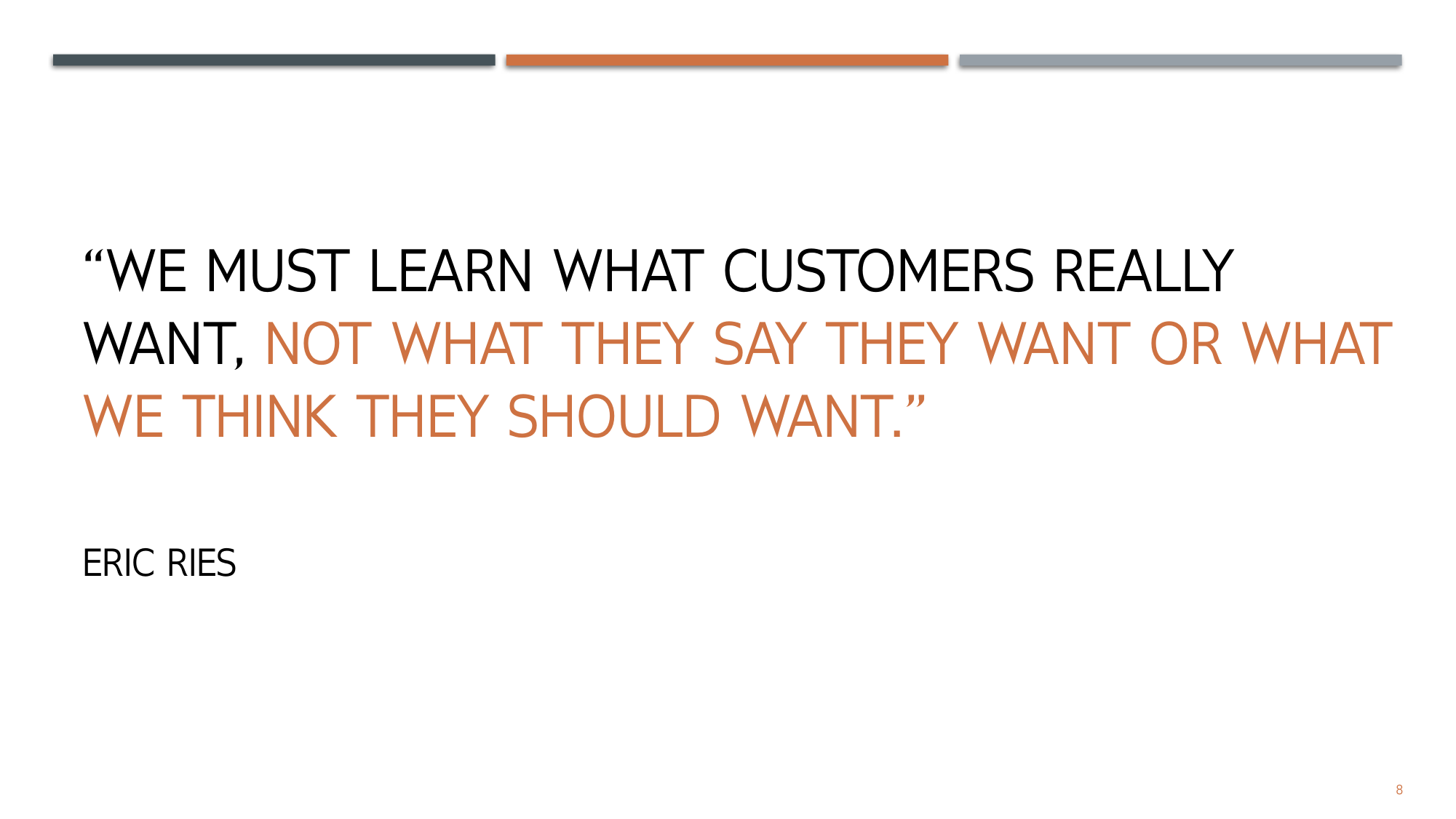

“We must learn what customers really want, not what they say they want or what we think they should want.”

ERIC RIES
8